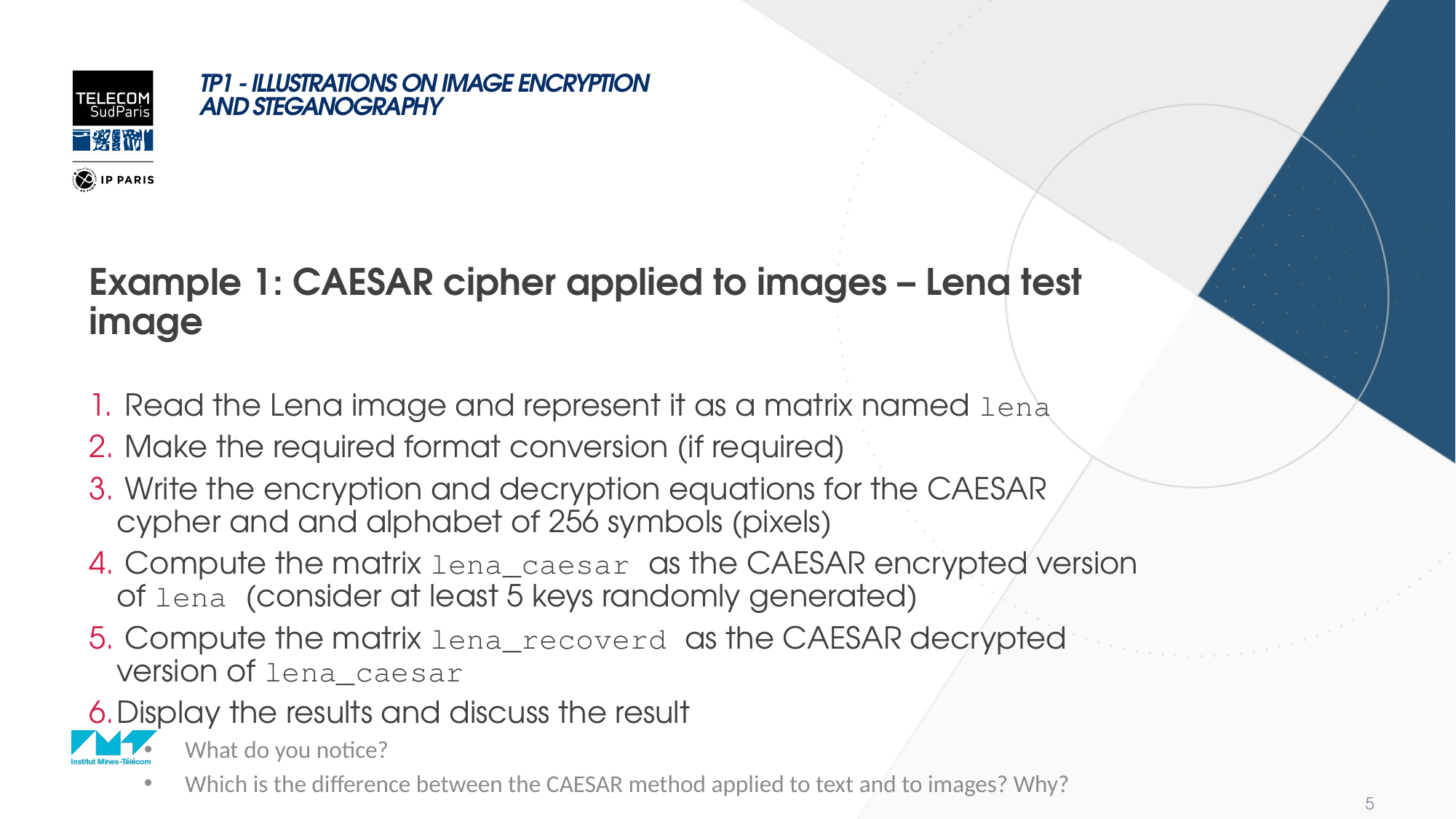

# TP1 - Illustrations on image encryption aNd Steganography
Example 1: CAESAR cipher applied to images – Lena test image
 Read the Lena image and represent it as a matrix named lena
 Make the required format conversion (if required)
 Write the encryption and decryption equations for the CAESAR cypher and and alphabet of 256 symbols (pixels)
 Compute the matrix lena_caesar as the CAESAR encrypted version of lena (consider at least 5 keys randomly generated)
 Compute the matrix lena_recoverd as the CAESAR decrypted version of lena_caesar
Display the results and discuss the result
What do you notice?
Which is the difference between the CAESAR method applied to text and to images? Why?
5